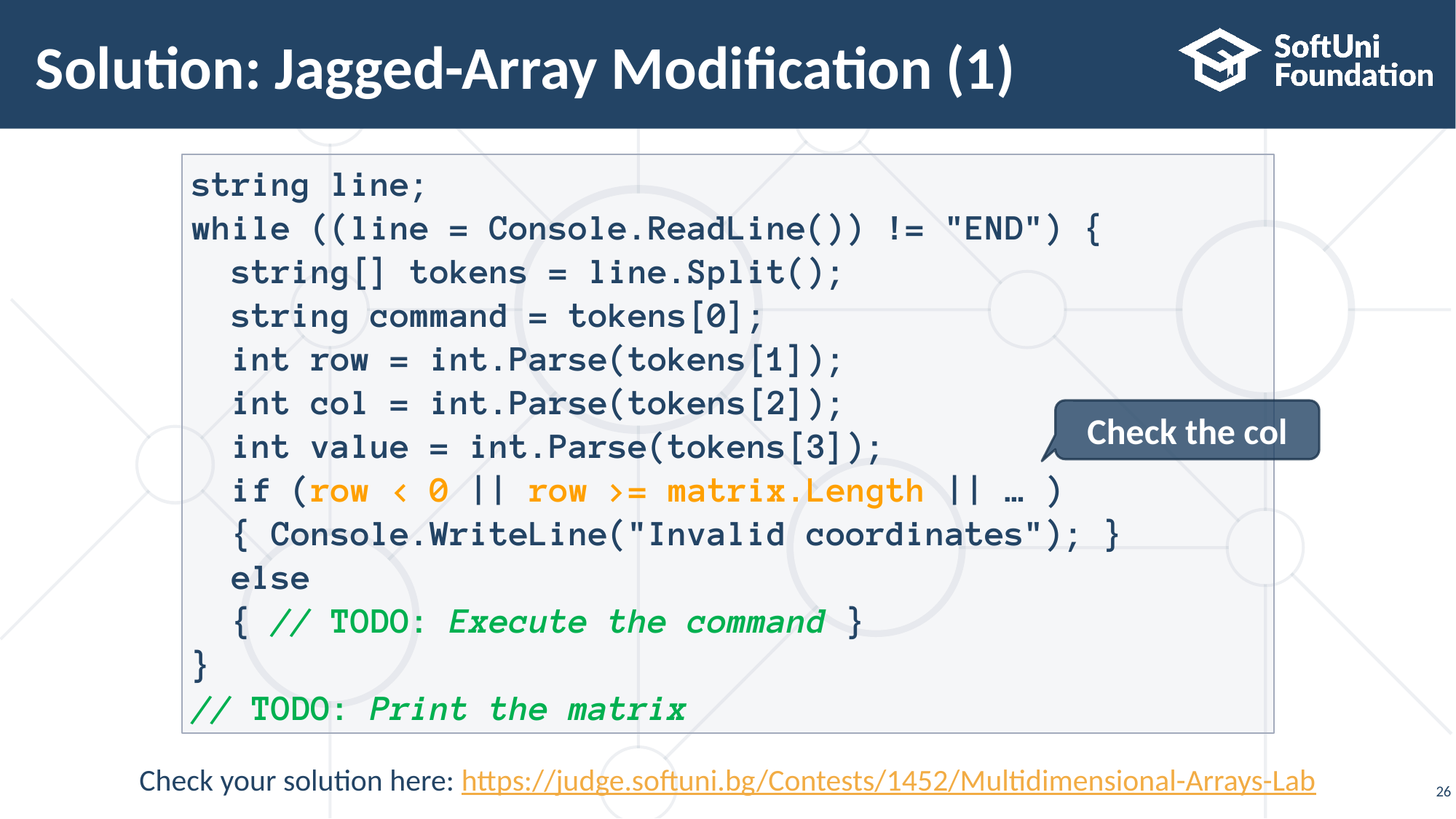

# Solution: Jagged-Array Modification (1)
string line;
while ((line = Console.ReadLine()) != "END") {
  string[] tokens = line.Split();
  string command = tokens[0];
  int row = int.Parse(tokens[1]);
  int col = int.Parse(tokens[2]);
  int value = int.Parse(tokens[3]);
  if (row < 0 || row >= matrix.Length || … )
  { Console.WriteLine("Invalid coordinates"); }
  else
  { // TODO: Execute the command }
}
// TODO: Print the matrix
Check the col
Check your solution here: https://judge.softuni.bg/Contests/1452/Multidimensional-Arrays-Lab
26